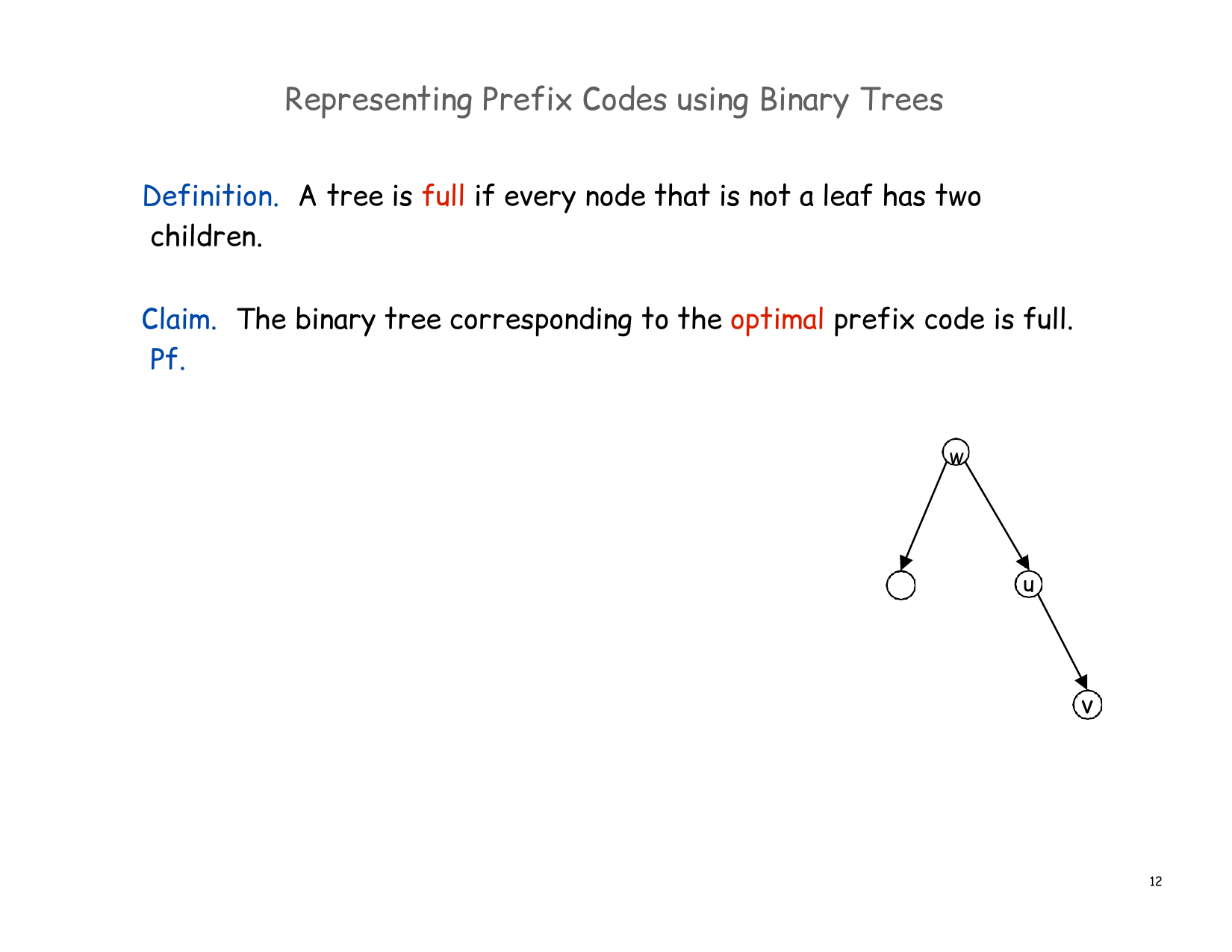

# Representing Prefix Codes using Binary Trees
Definition.	A tree is full if every node that is not a leaf has two  children.

Claim.	The binary tree corresponding to the optimal prefix code is full.  Pf.

w

u

v

12